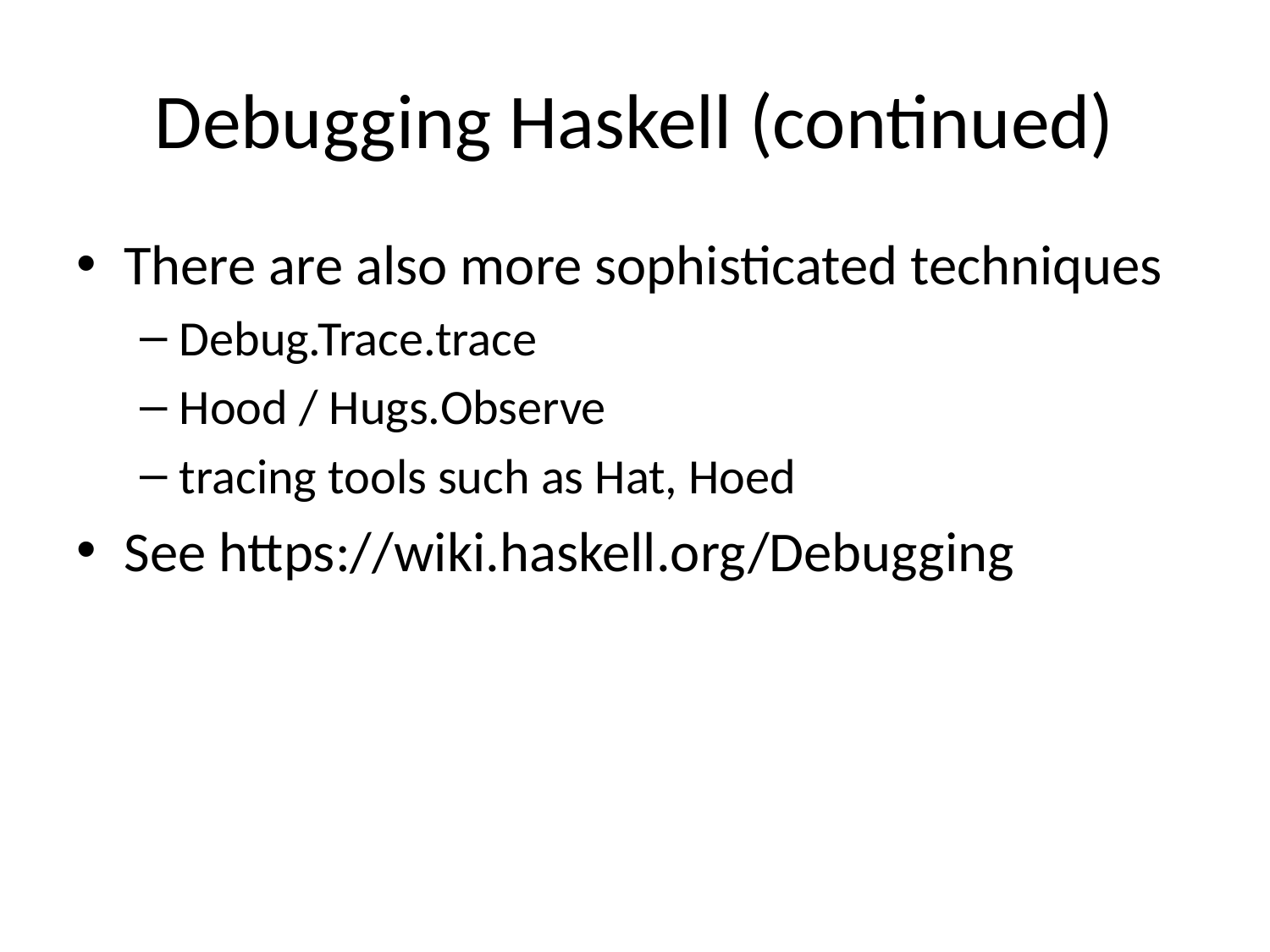

# Debugging Haskell (continued)
There are also more sophisticated techniques
Debug.Trace.trace
Hood / Hugs.Observe
tracing tools such as Hat, Hoed
See https://wiki.haskell.org/Debugging